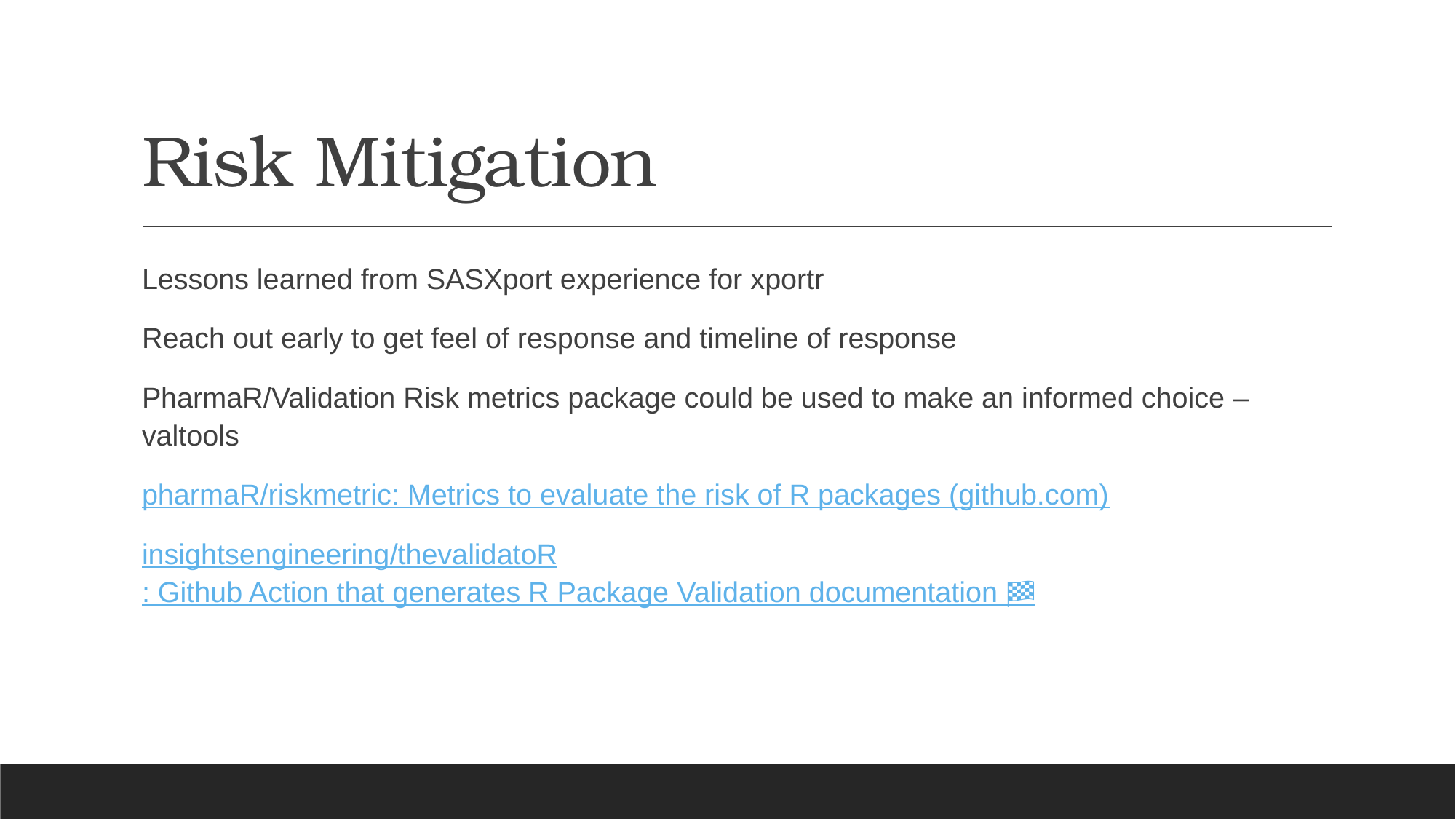

# Risk Mitigation
Lessons learned from SASXport experience for xportr
Reach out early to get feel of response and timeline of response
PharmaR/Validation Risk metrics package could be used to make an informed choice – valtools
pharmaR/riskmetric: Metrics to evaluate the risk of R packages (github.com)
insightsengineering/thevalidatoR: Github Action that generates R Package Validation documentation 🏁